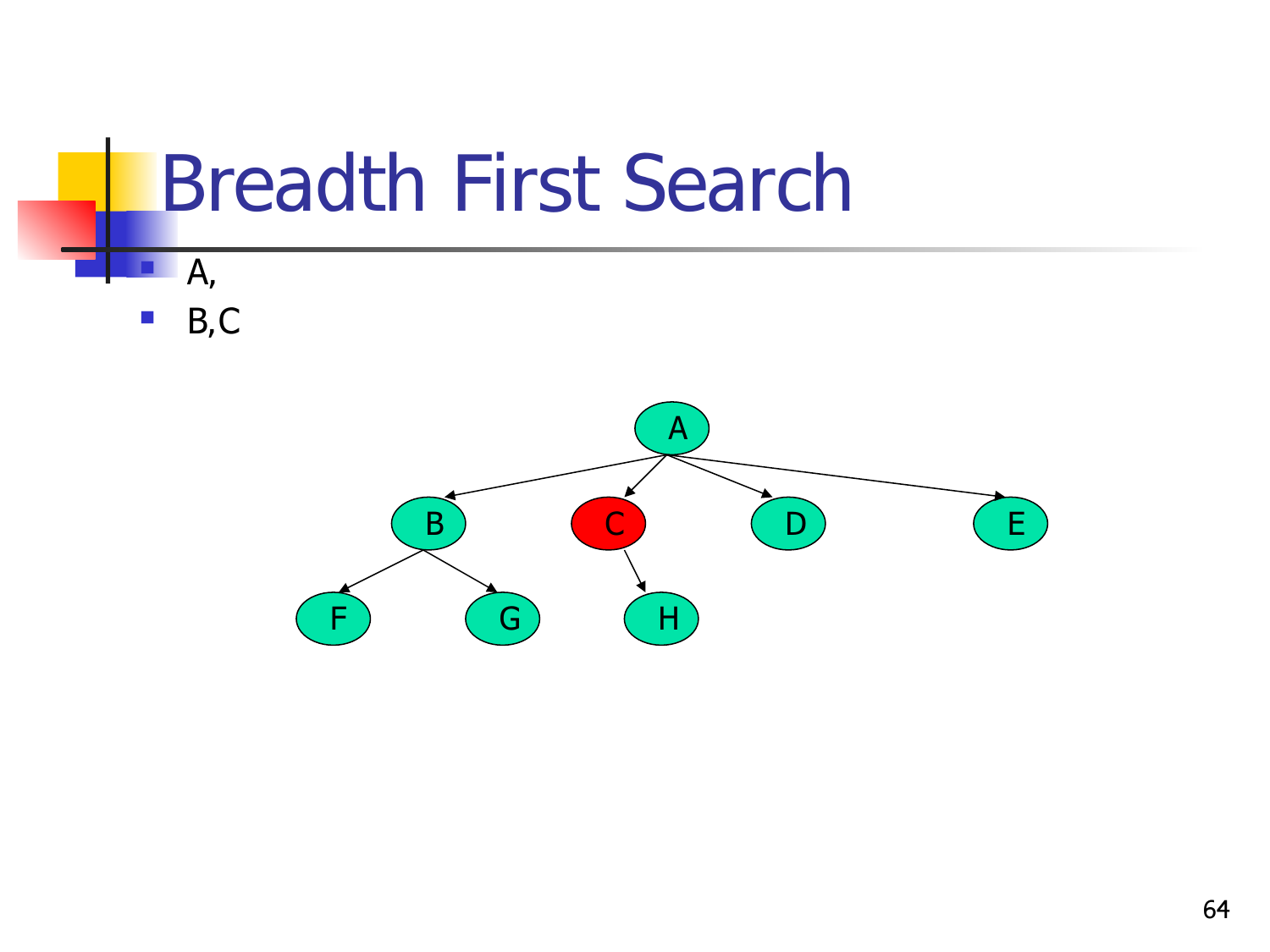

# Breadth First Search
A,
B,C

A

B

C

D

E

F

G

H
64